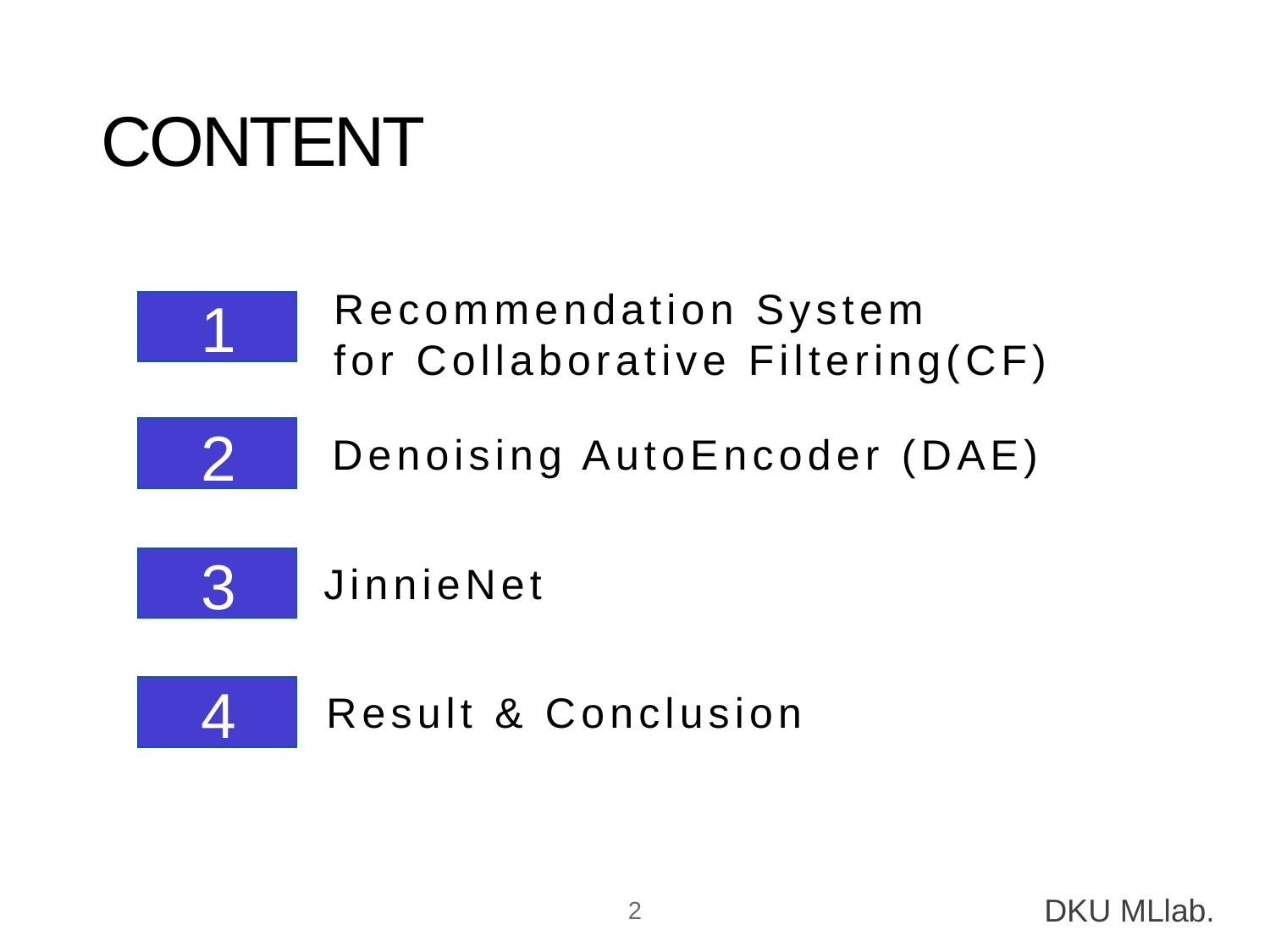

CONTENT
Recommendation System
for Collaborative Filtering(CF)
1

2

Denoising AutoEncoder (DAE)
3

JinnieNet
4

Result & Conclusion